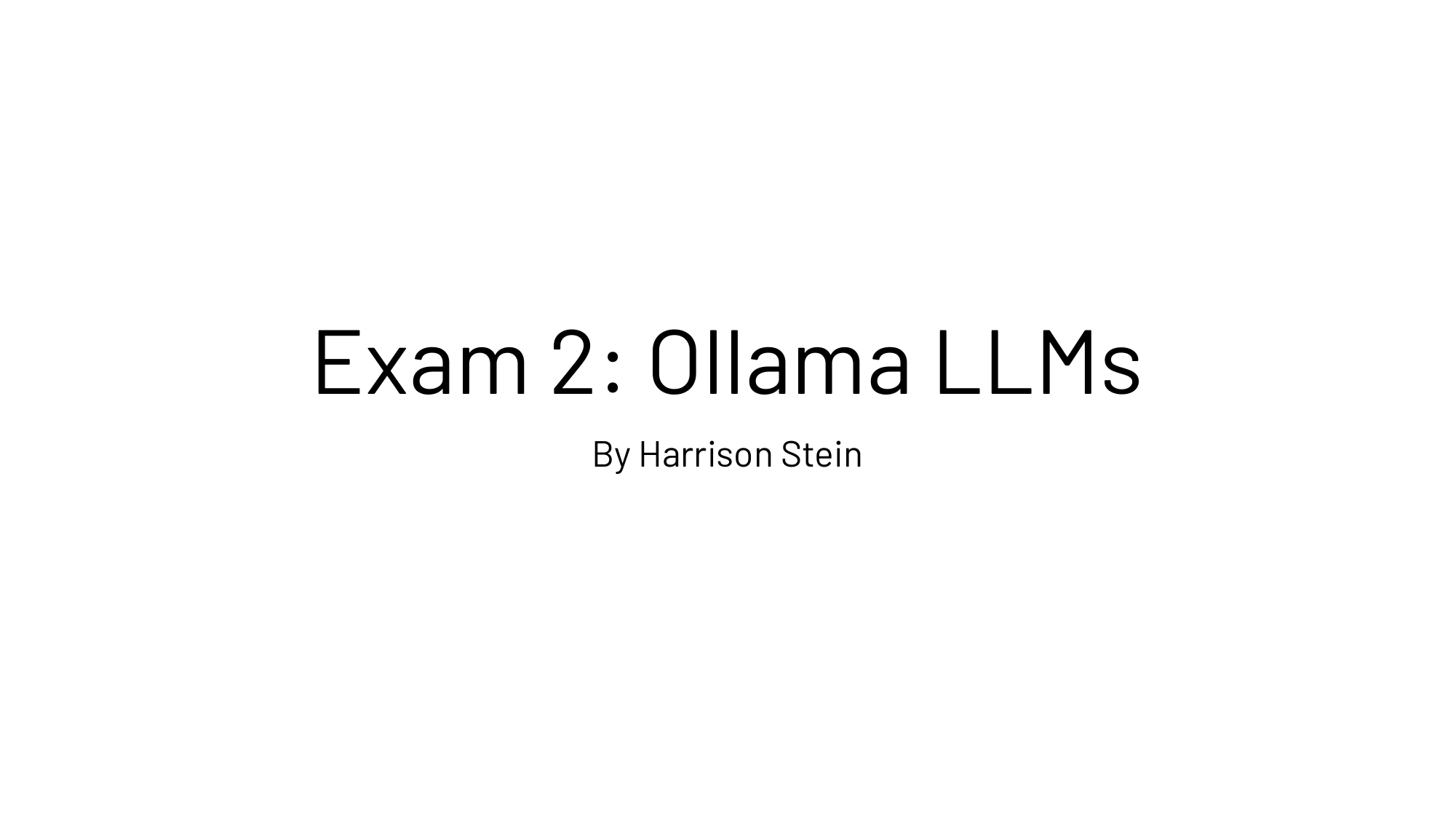

# Exam 2: Ollama LLMs
By Harrison Stein